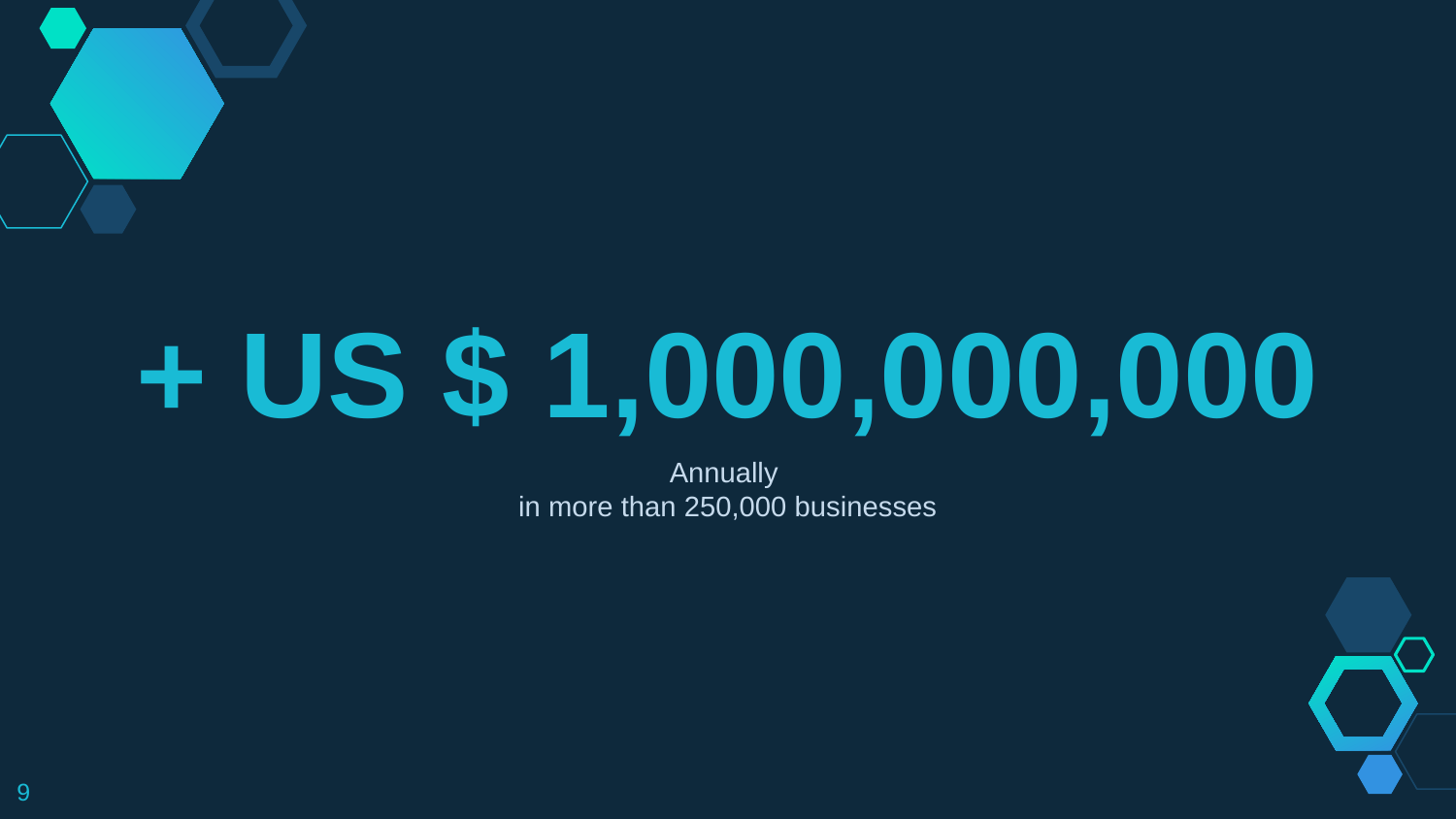

+ US $ 1,000,000,000
Annually
in more than 250,000 businesses
9